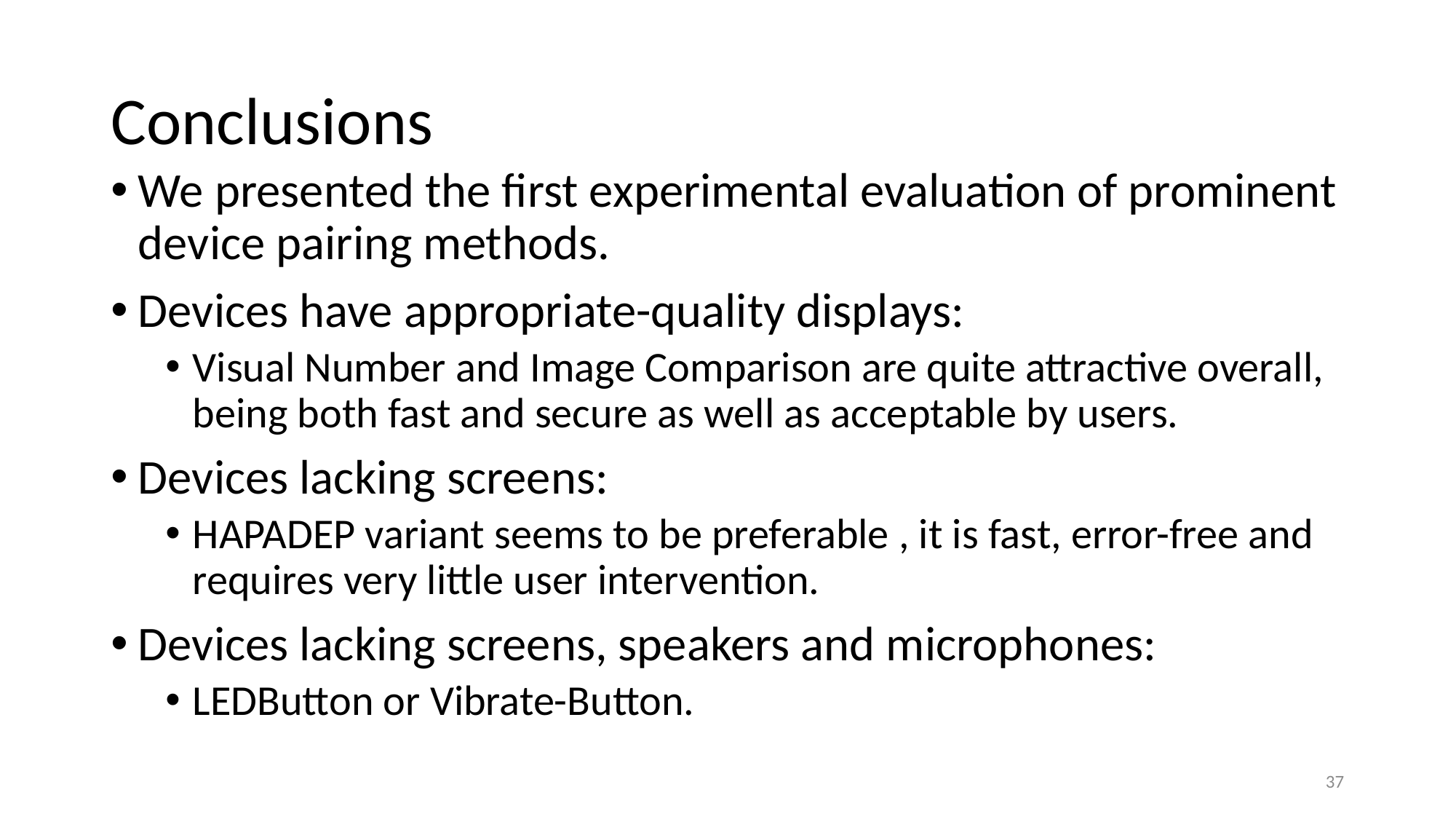

# Conclusions
We presented the first experimental evaluation of prominent device pairing methods.
Devices have appropriate-quality displays:
Visual Number and Image Comparison are quite attractive overall, being both fast and secure as well as acceptable by users.
Devices lacking screens:
HAPADEP variant seems to be preferable , it is fast, error-free and requires very little user intervention.
Devices lacking screens, speakers and microphones:
LEDButton or Vibrate-Button.
37